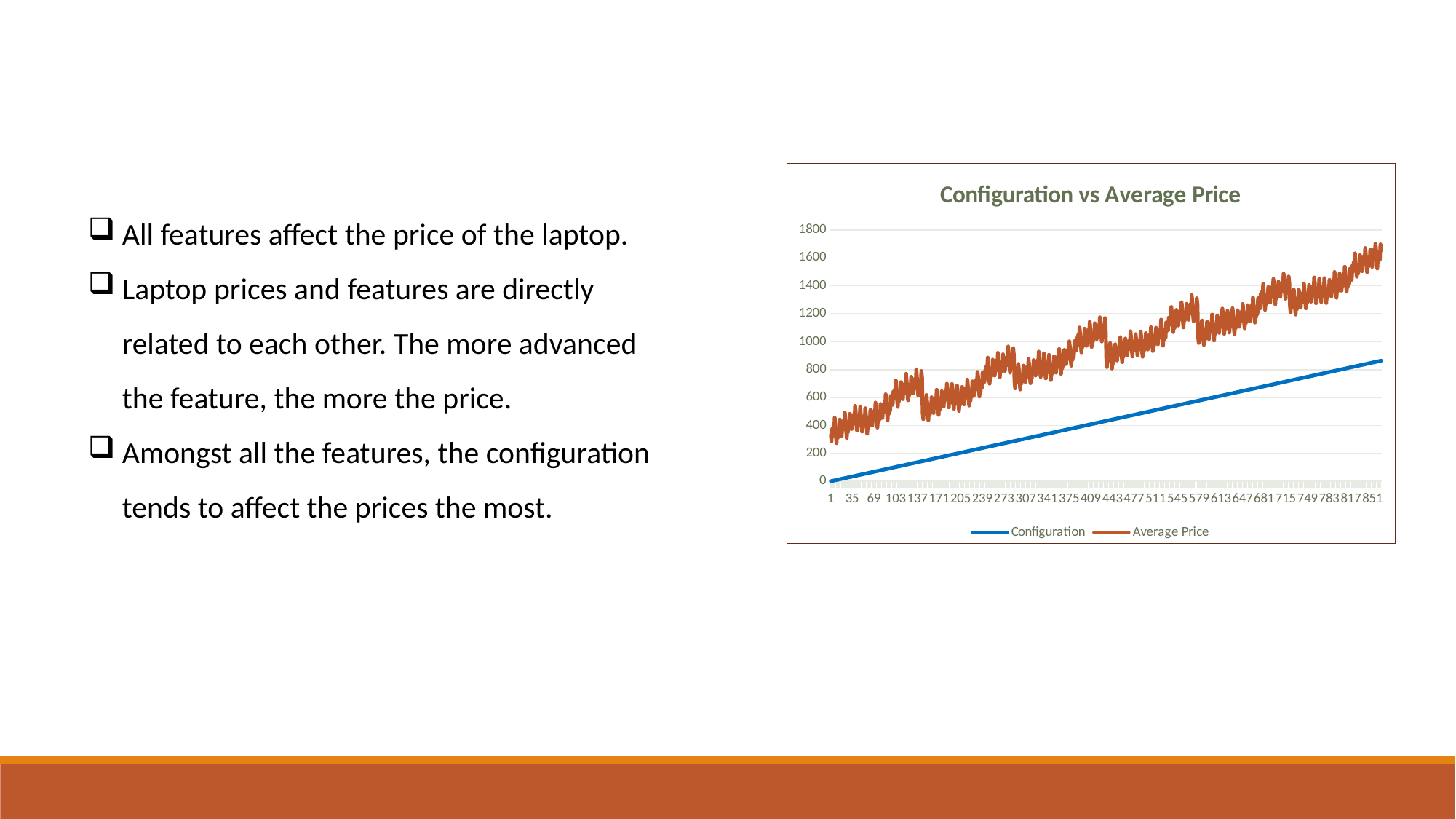

### Chart: Configuration vs Average Price

| Category | Configuration | Average Price |
|---|---|---|
All features affect the price of the laptop.
Laptop prices and features are directly related to each other. The more advanced the feature, the more the price.
Amongst all the features, the configuration tends to affect the prices the most.